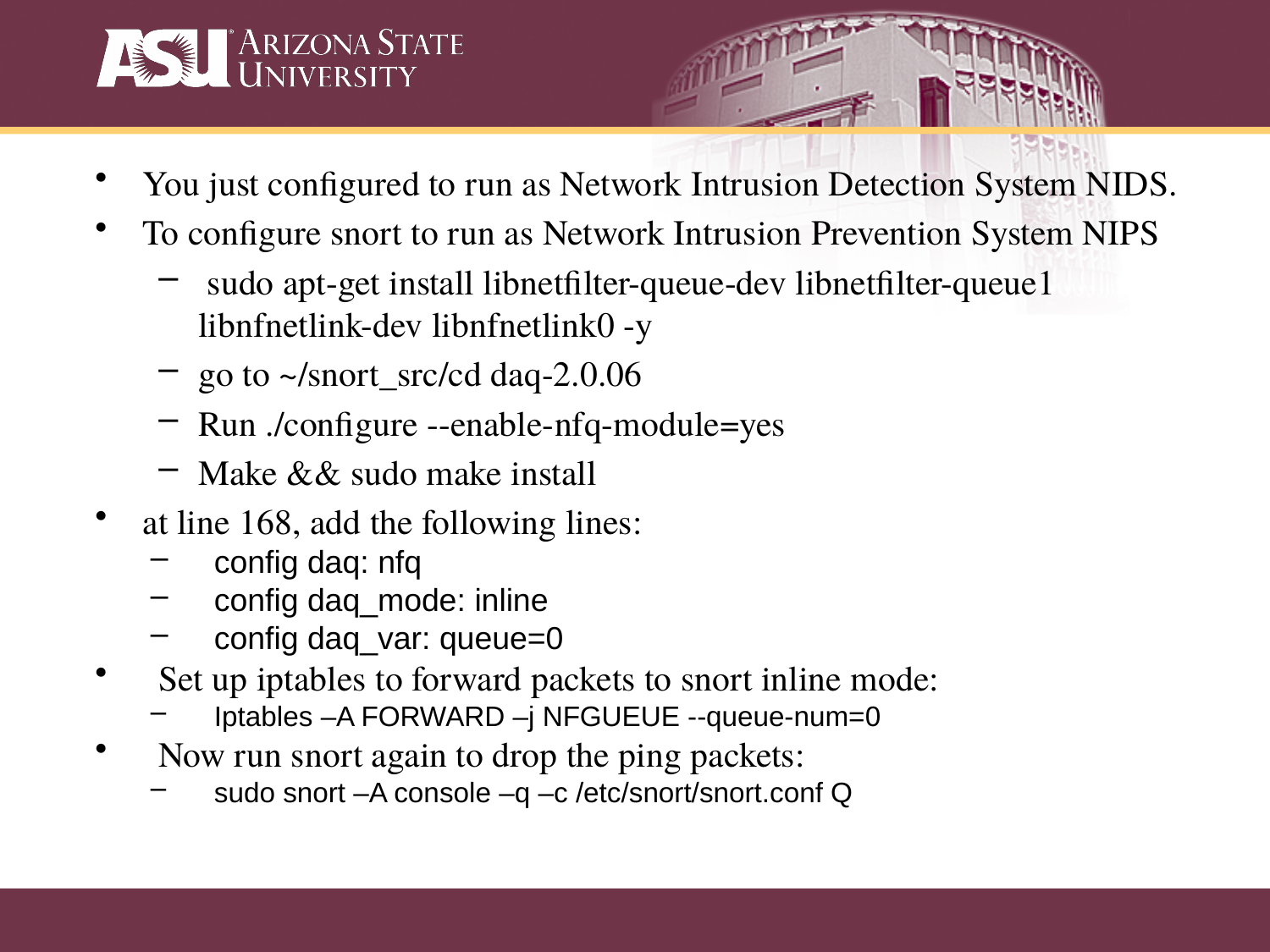

You just configured to run as Network Intrusion Detection System NIDS.
To configure snort to run as Network Intrusion Prevention System NIPS
 sudo apt-get install libnetfilter-queue-dev libnetfilter-queue1 libnfnetlink-dev libnfnetlink0 -y
go to ~/snort_src/cd daq-2.0.06
Run ./configure --enable-nfq-module=yes
Make && sudo make install
at line 168, add the following lines:
config daq: nfq
config daq_mode: inline
config daq_var: queue=0
Set up iptables to forward packets to snort inline mode:
Iptables –A FORWARD –j NFGUEUE --queue-num=0
Now run snort again to drop the ping packets:
sudo snort –A console –q –c /etc/snort/snort.conf Q